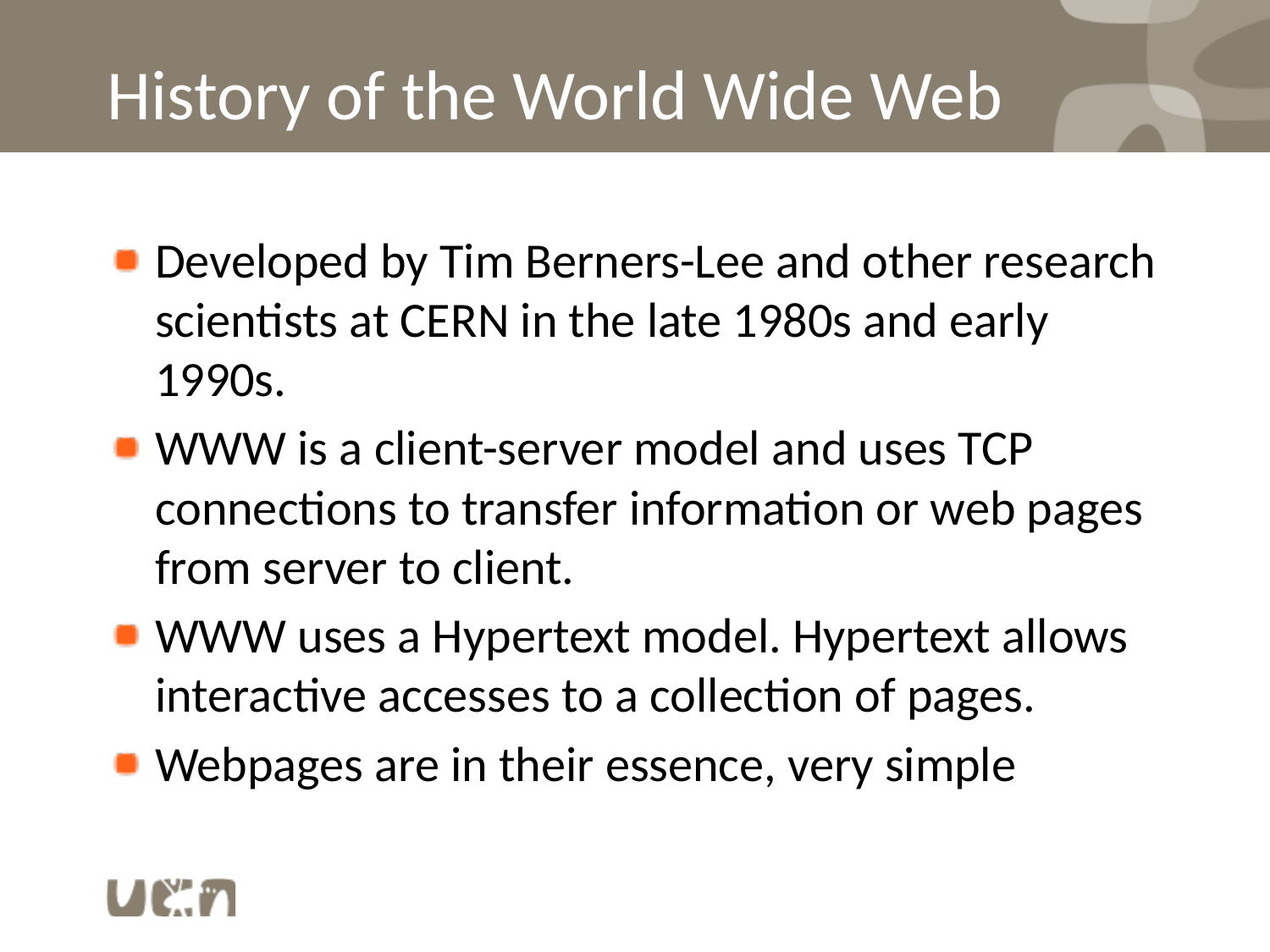

# History of the World Wide Web
Developed by Tim Berners-Lee and other research scientists at CERN in the late 1980s and early 1990s.
WWW is a client-server model and uses TCP connections to transfer information or web pages from server to client.
WWW uses a Hypertext model. Hypertext allows interactive accesses to a collection of pages.
Webpages are in their essence, very simple